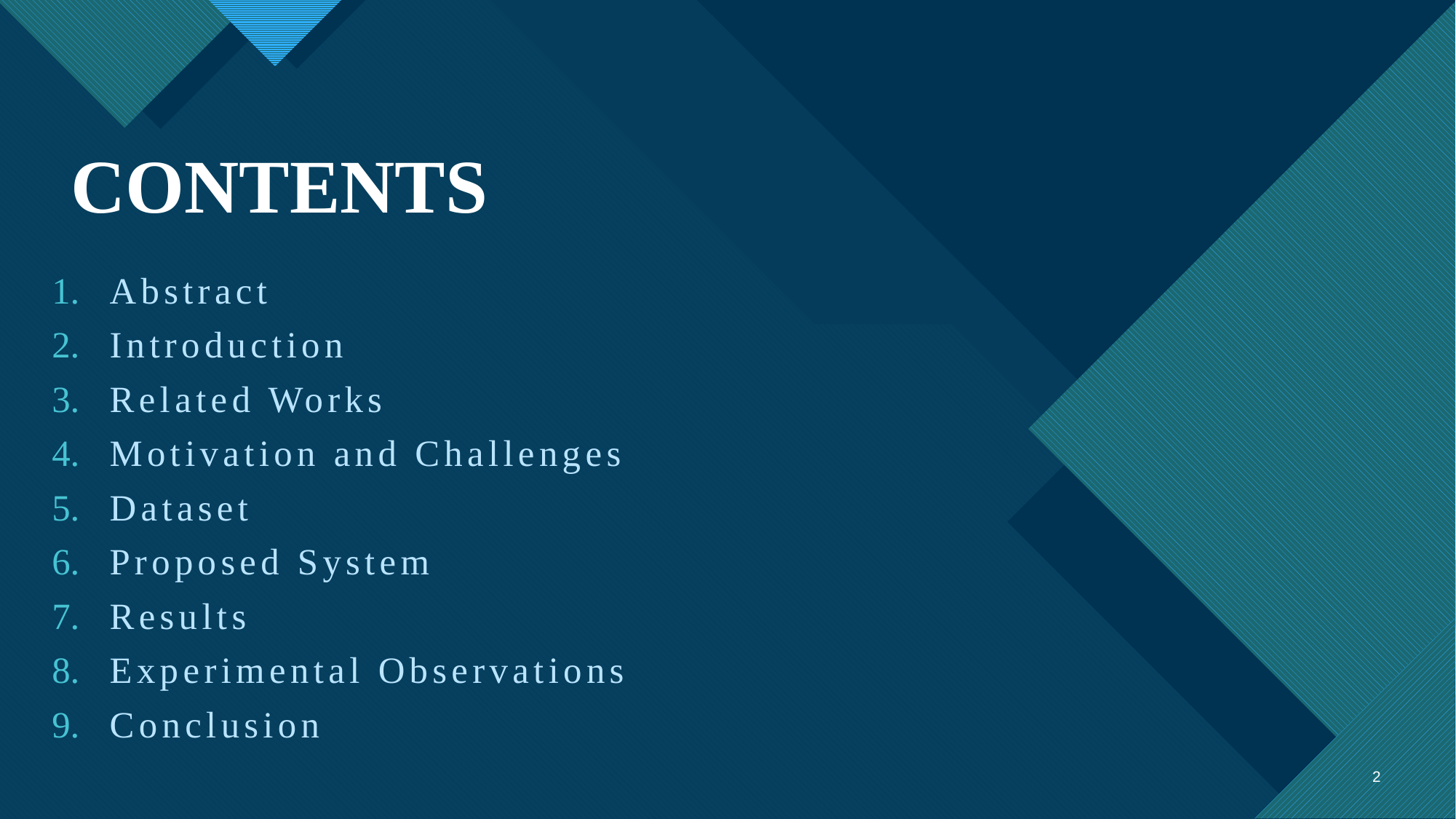

# CONTENTS
Abstract
Introduction
Related Works
Motivation and Challenges
Dataset
Proposed System
Results
Experimental Observations
Conclusion
2